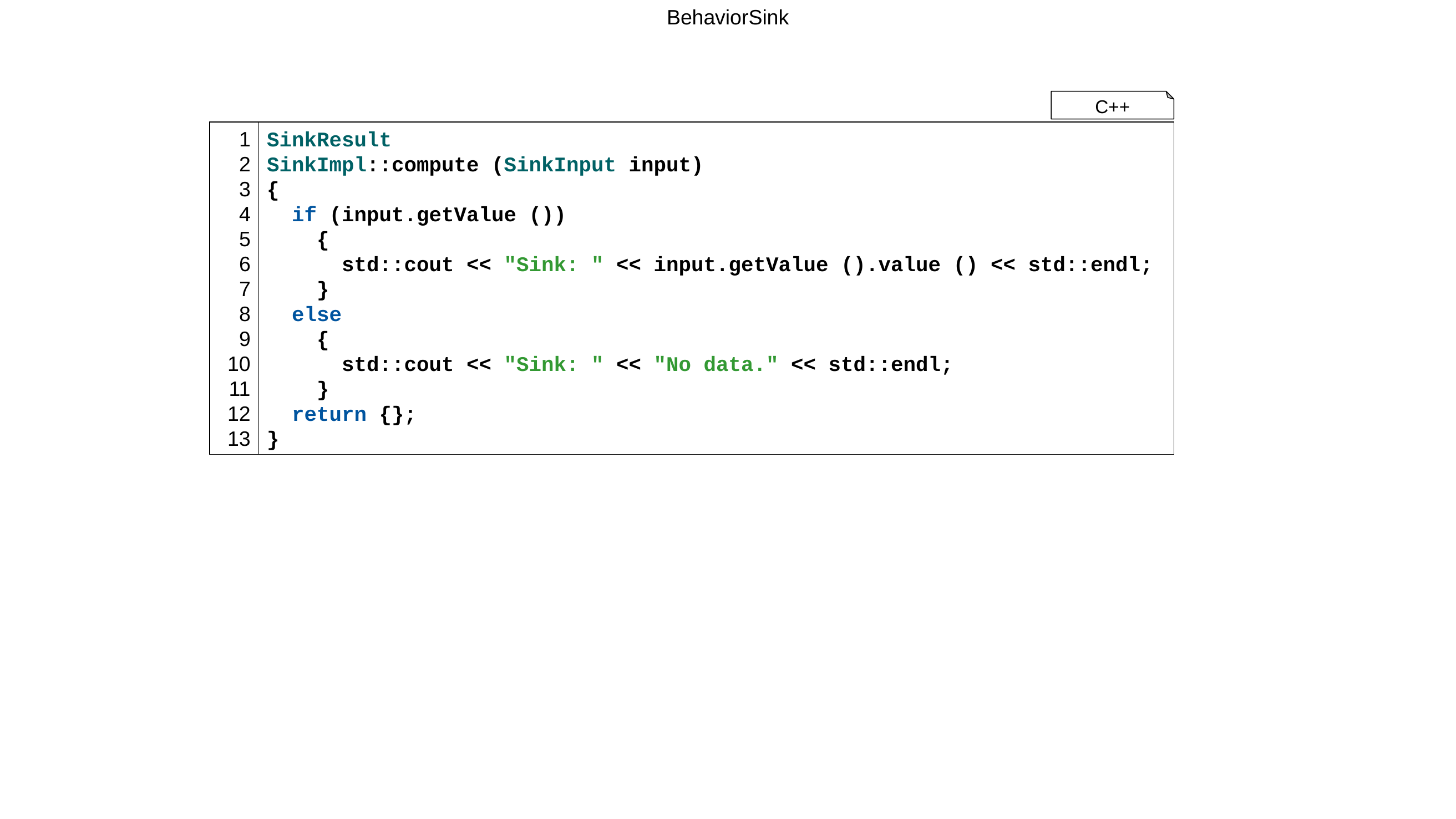

BehaviorSink
C++
1
2
3
4
5
6
7
8
9
10
11
12
13
SinkResult
SinkImpl::compute (SinkInput input)
{
  if (input.getValue ())
    {
      std::cout << "Sink: " << input.getValue ().value () << std::endl;
    }
  else
    {
      std::cout << "Sink: " << "No data." << std::endl;
    }
  return {};
}